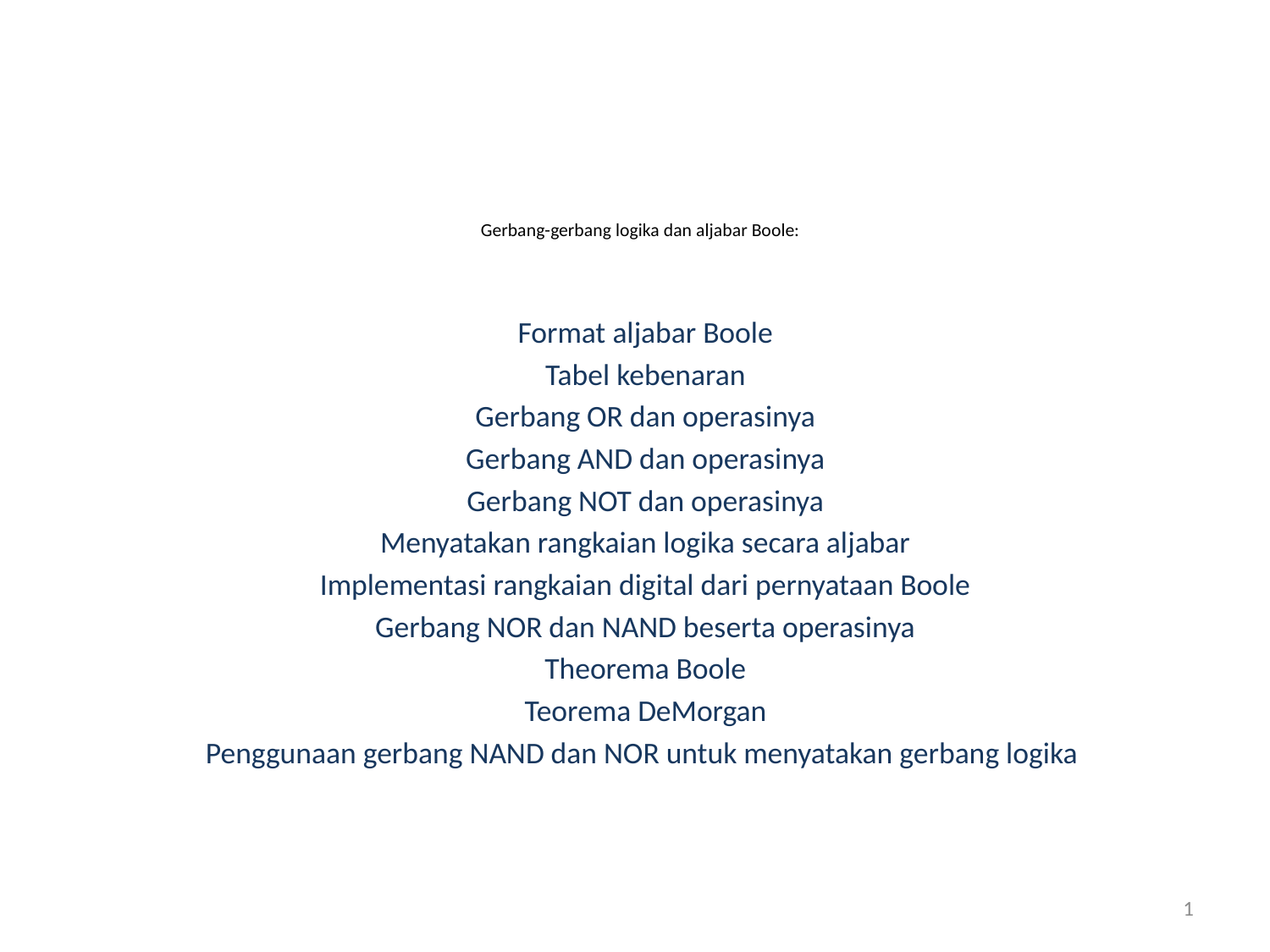

# Gerbang-gerbang logika dan aljabar Boole:
Format aljabar Boole
Tabel kebenaran
Gerbang OR dan operasinya
Gerbang AND dan operasinya
Gerbang NOT dan operasinya
Menyatakan rangkaian logika secara aljabar
Implementasi rangkaian digital dari pernyataan Boole
Gerbang NOR dan NAND beserta operasinya
Theorema Boole
Teorema DeMorgan
Penggunaan gerbang NAND dan NOR untuk menyatakan gerbang logika
1